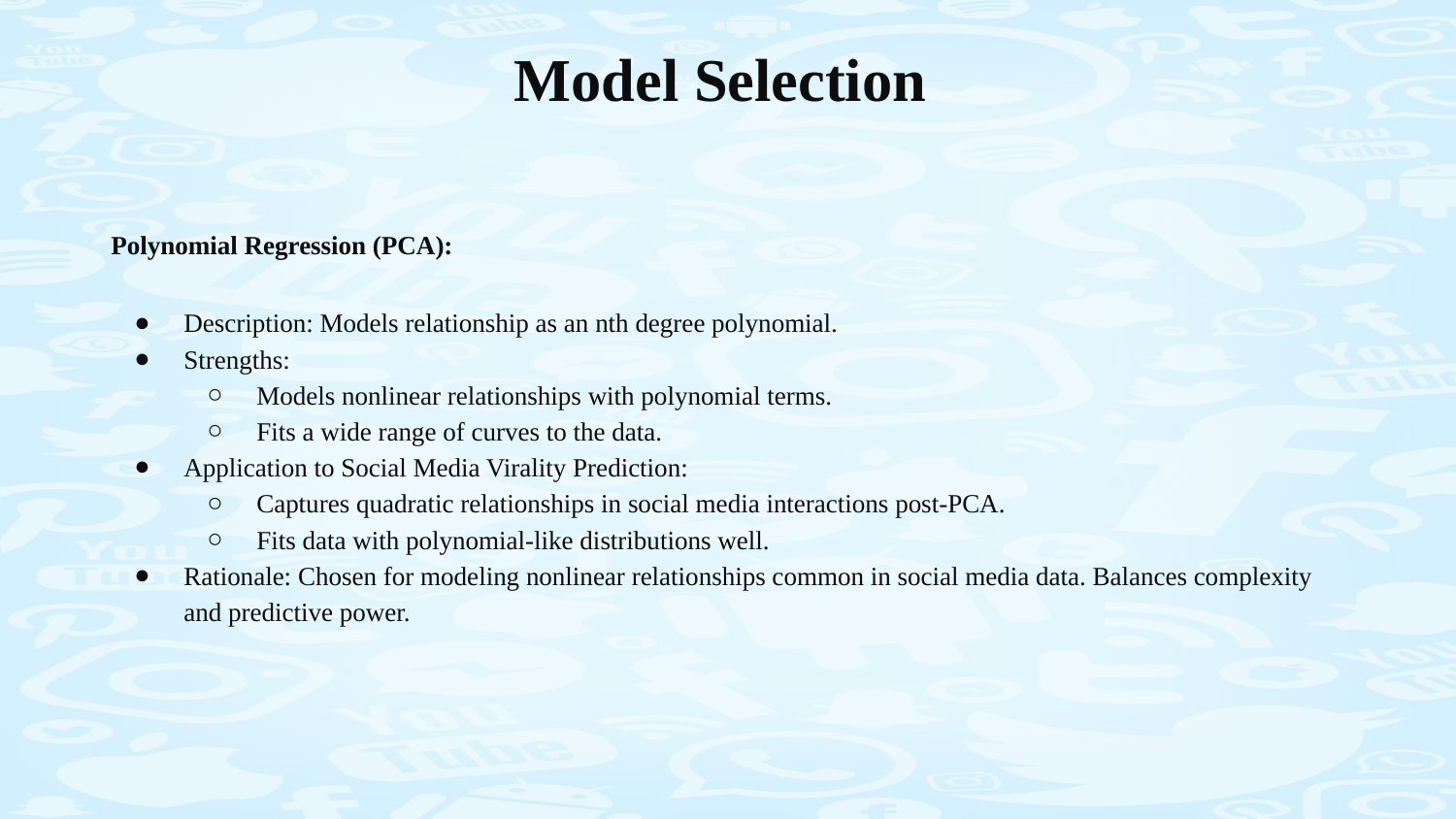

# Model Selection

Polynomial Regression (PCA):
Description: Models relationship as an nth degree polynomial.
Strengths:
Models nonlinear relationships with polynomial terms.
Fits a wide range of curves to the data.
Application to Social Media Virality Prediction:
Captures quadratic relationships in social media interactions post-PCA.
Fits data with polynomial-like distributions well.
Rationale: Chosen for modeling nonlinear relationships common in social media data. Balances complexity and predictive power.